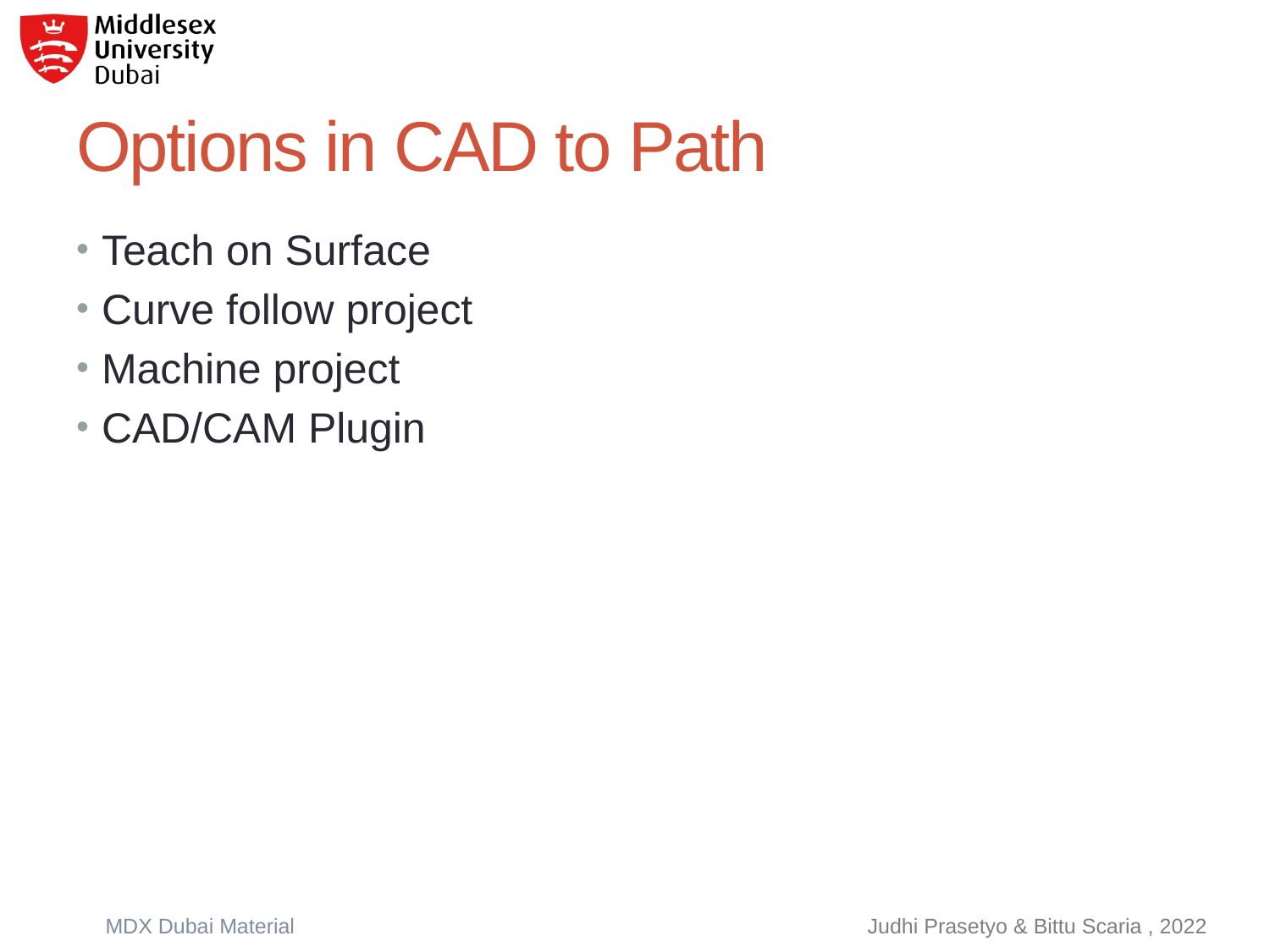

# Options in CAD to Path
Teach on Surface
Curve follow project
Machine project
CAD/CAM Plugin